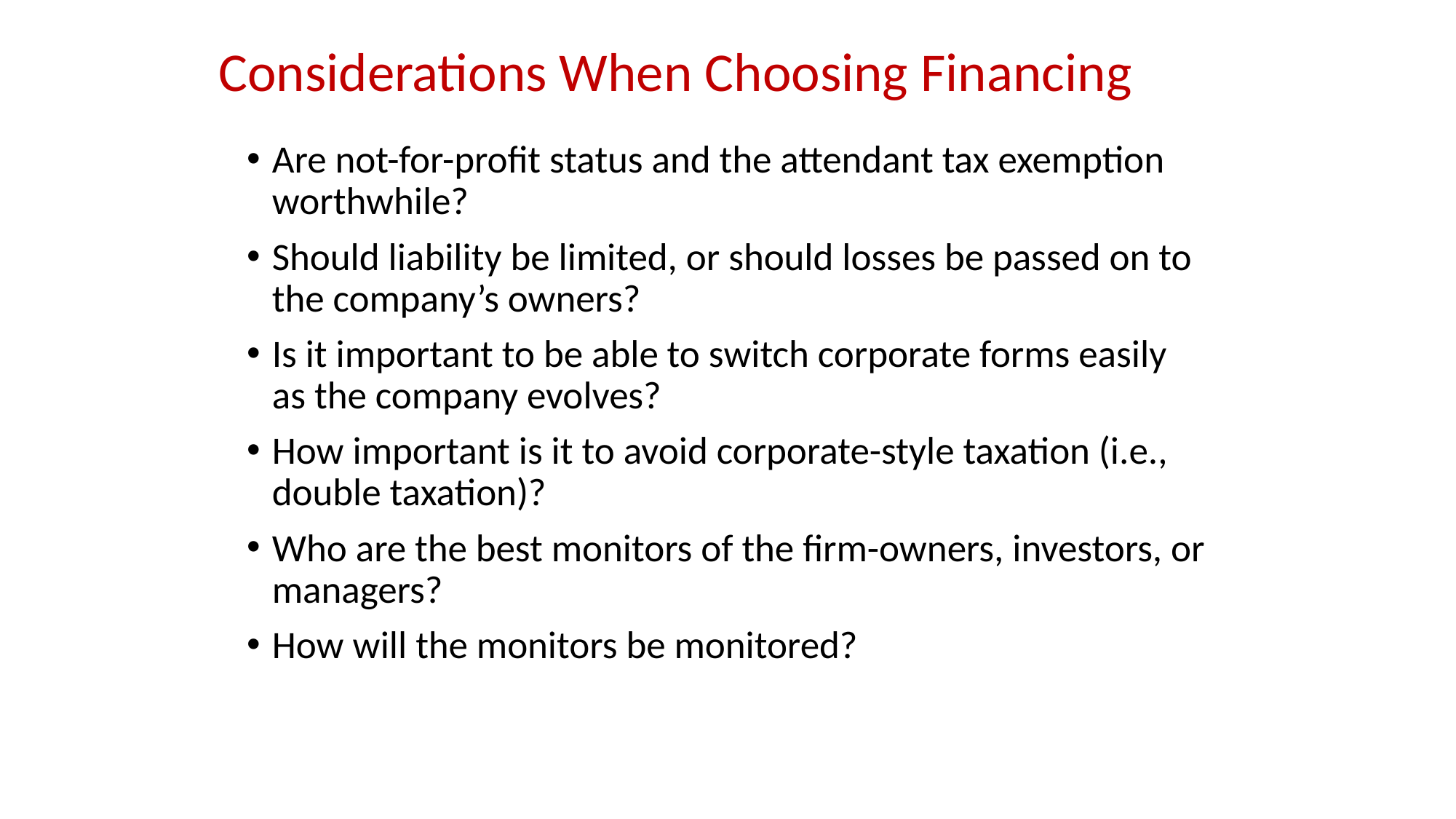

# Considerations When Choosing Financing
Are not-for-profit status and the attendant tax exemption worthwhile?
Should liability be limited, or should losses be passed on to the company’s owners?
Is it important to be able to switch corporate forms easily as the company evolves?
How important is it to avoid corporate-style taxation (i.e., double taxation)?
Who are the best monitors of the firm-owners, investors, or managers?
How will the monitors be monitored?
104